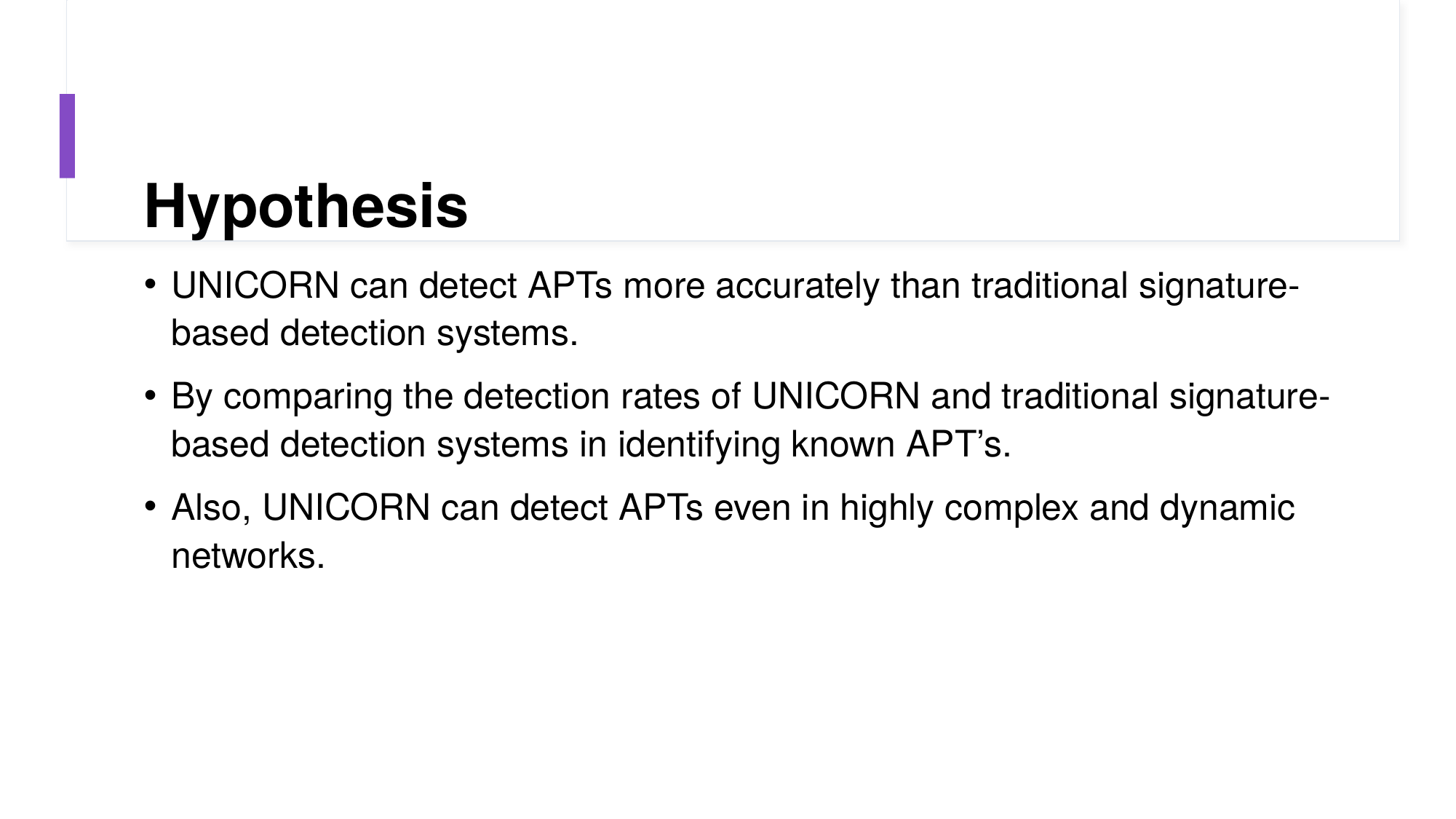

# Hypothesis
UNICORN can detect APTs more accurately than traditional signature-based detection systems.
By comparing the detection rates of UNICORN and traditional signature-based detection systems in identifying known APT’s.
Also, UNICORN can detect APTs even in highly complex and dynamic networks.